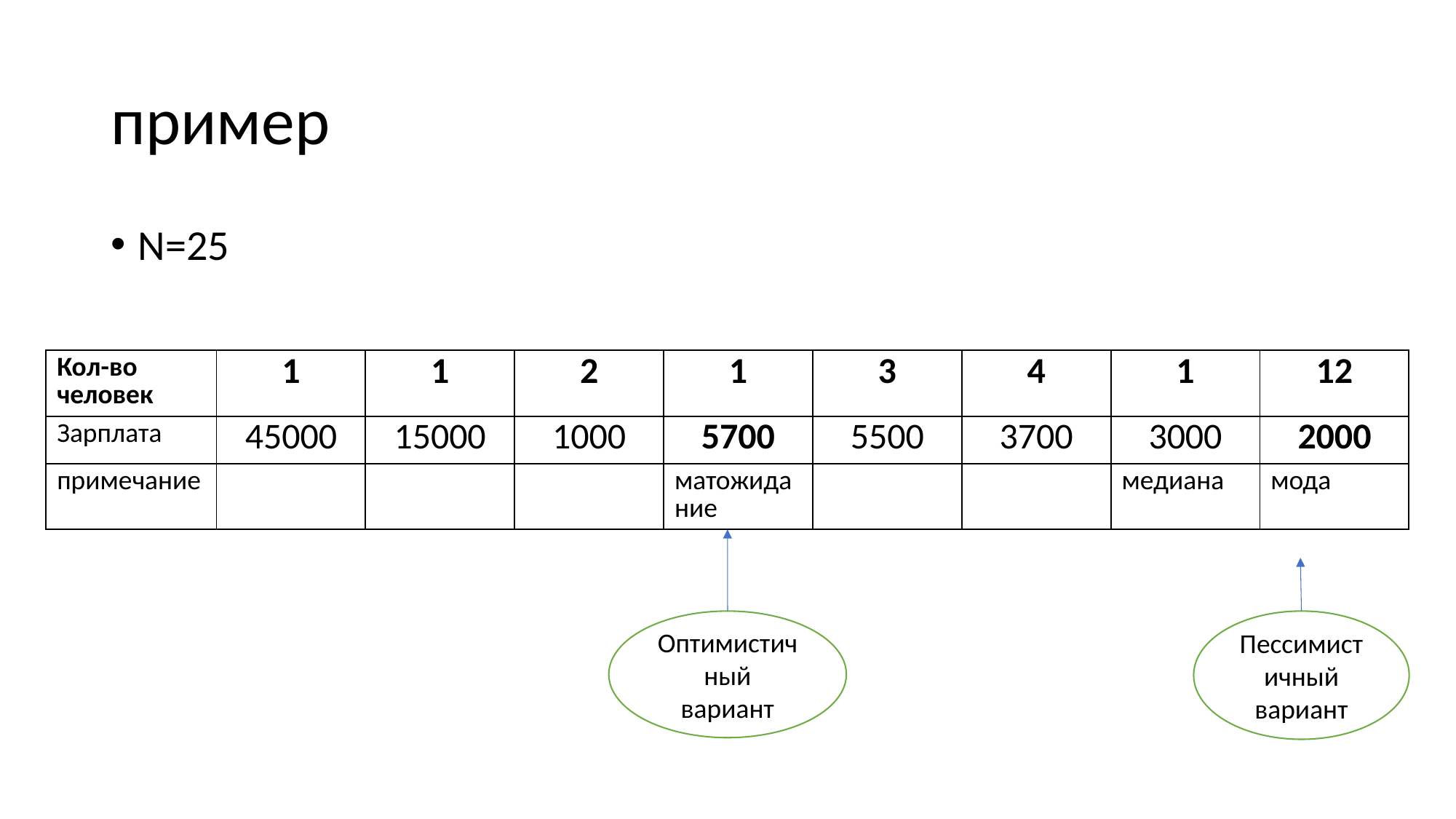

# пример
N=25
| Кол-во человек | 1 | 1 | 2 | 1 | 3 | 4 | 1 | 12 |
| --- | --- | --- | --- | --- | --- | --- | --- | --- |
| Зарплата | 45000 | 15000 | 1000 | 5700 | 5500 | 3700 | 3000 | 2000 |
| примечание |  |  |  | матожидание |  |  | медиана | мода |
Оптимистичный вариант
Пессимистичный вариант